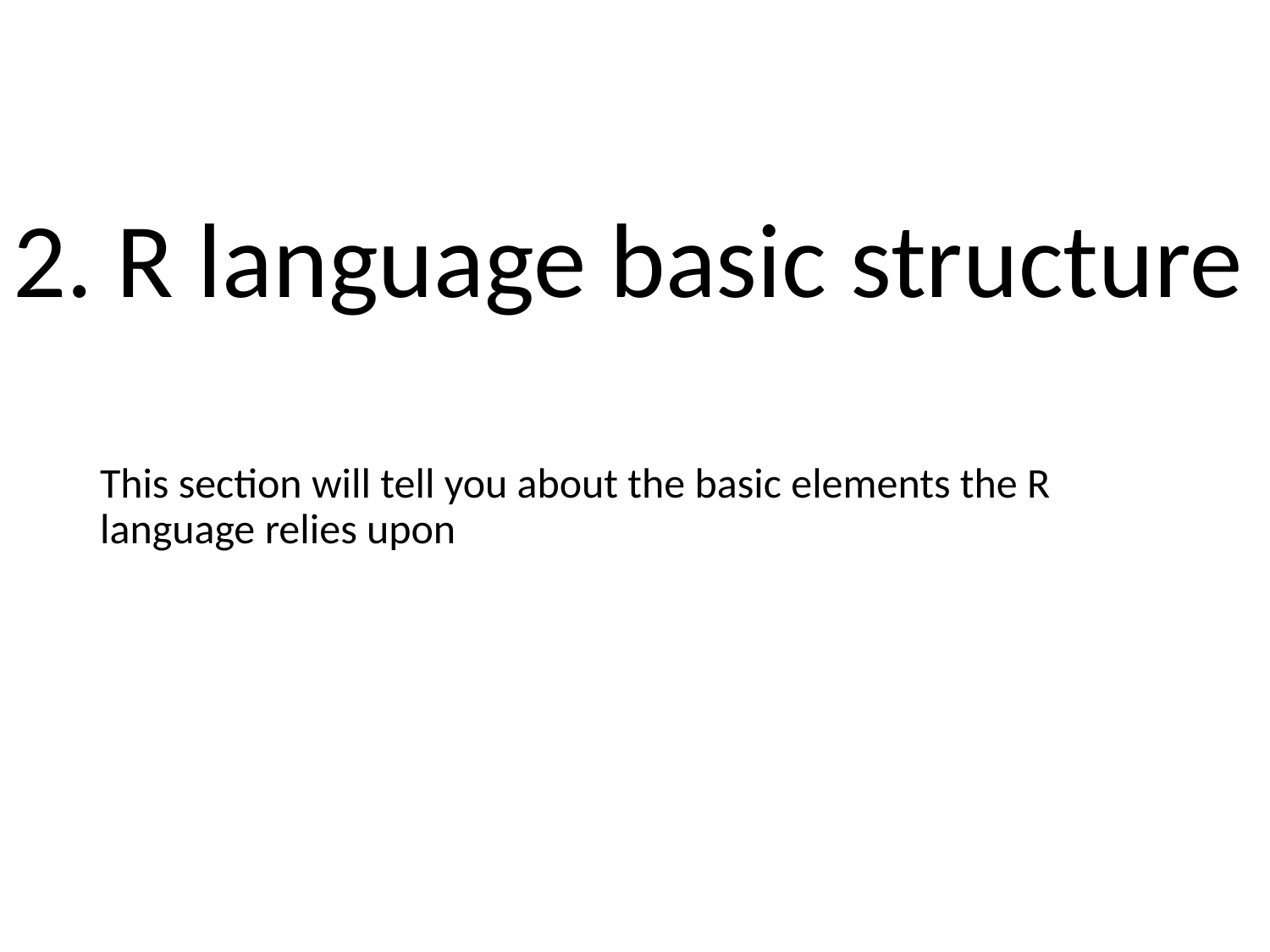

# 2. R language basic structure
This section will tell you about the basic elements the R language relies upon